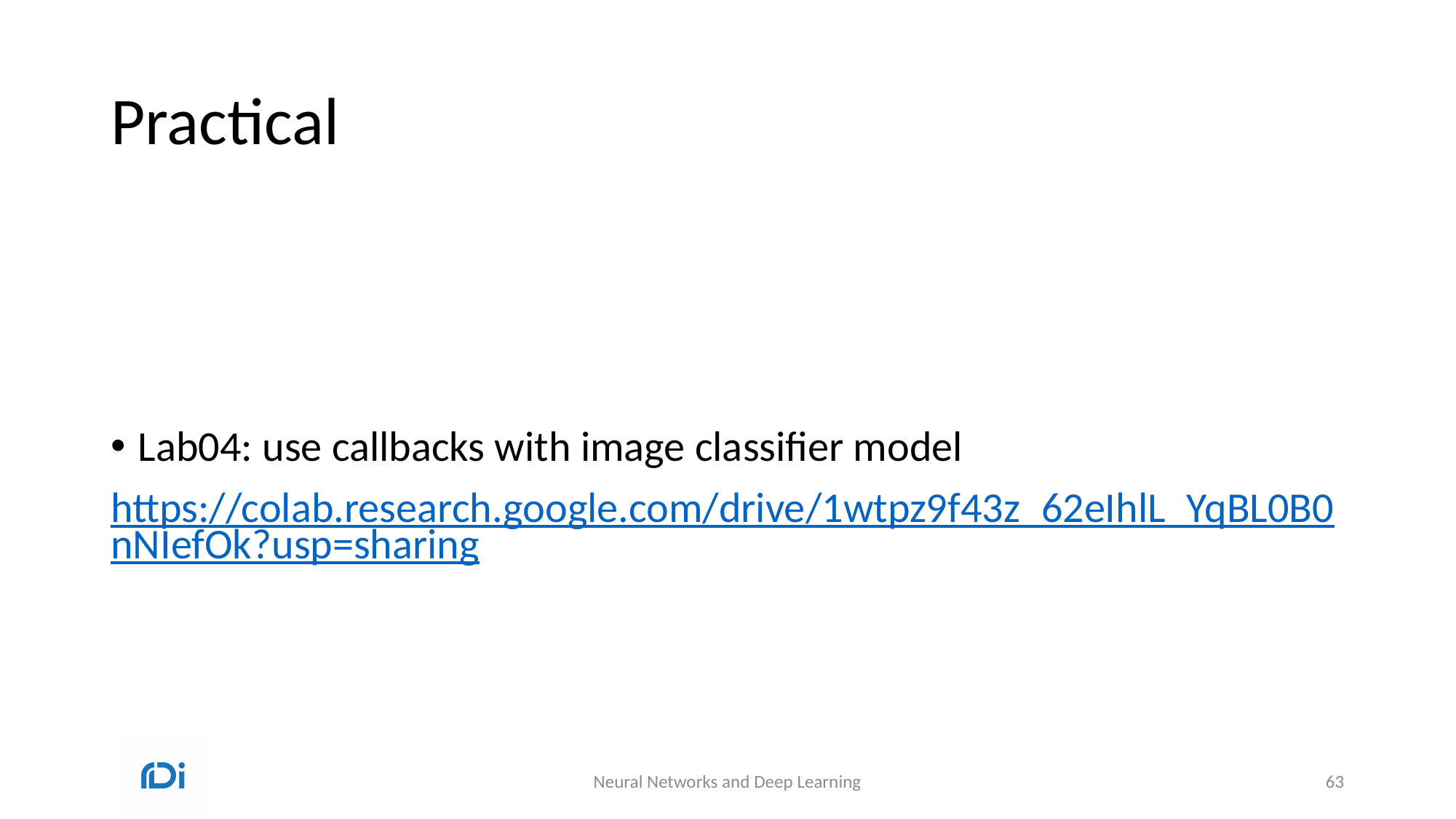

# Practical
Lab04: use callbacks with image classifier model
https://colab.research.google.com/drive/1wtpz9f43z_62eIhlL_YqBL0B0nNIefOk?usp=sharing
Neural Networks and Deep Learning
63